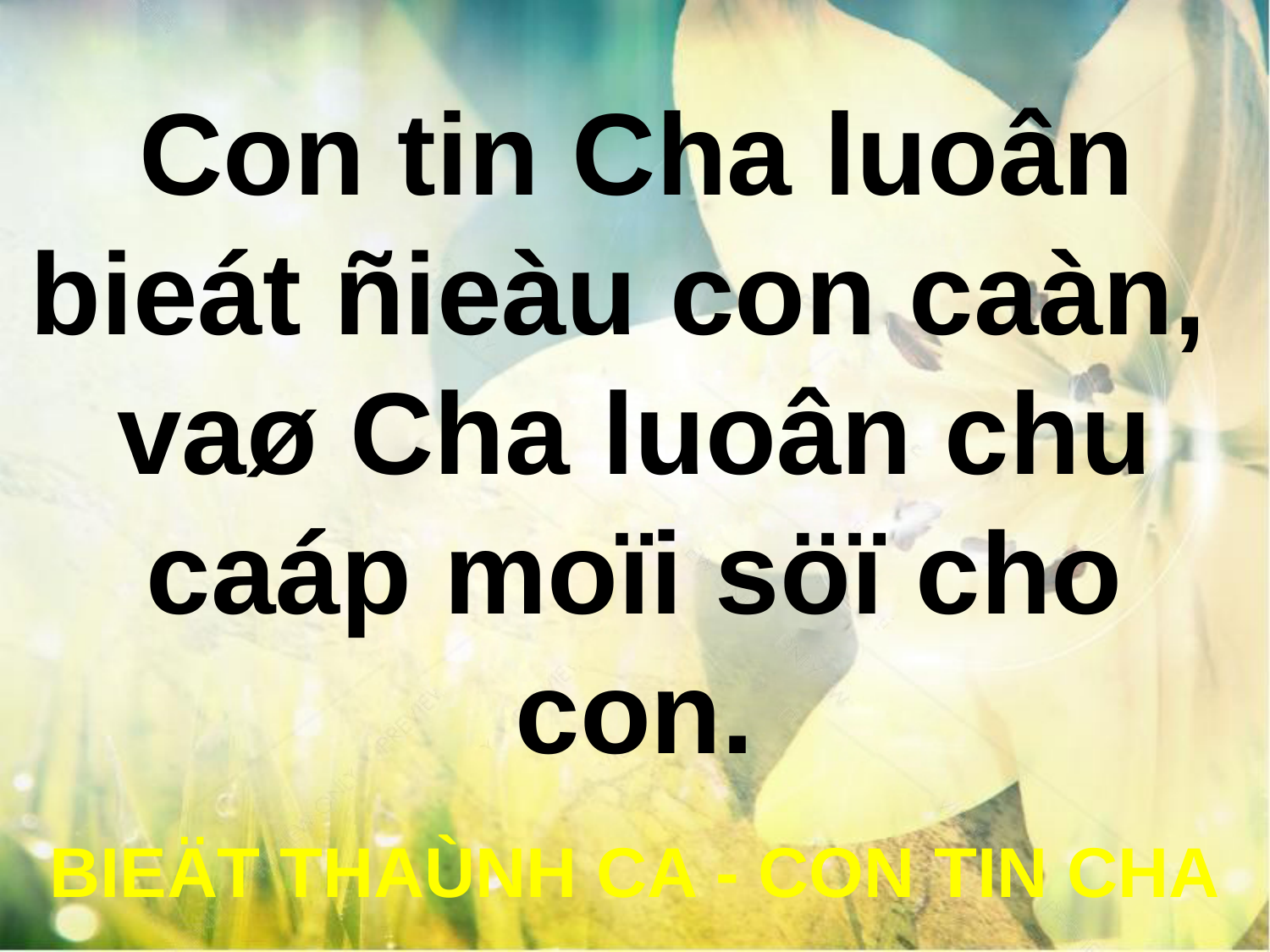

Con tin Cha luoân
bieát ñieàu con caàn,
vaø Cha luoân chu caáp moïi söï cho con.
BIEÄT THAÙNH CA - CON TIN CHA